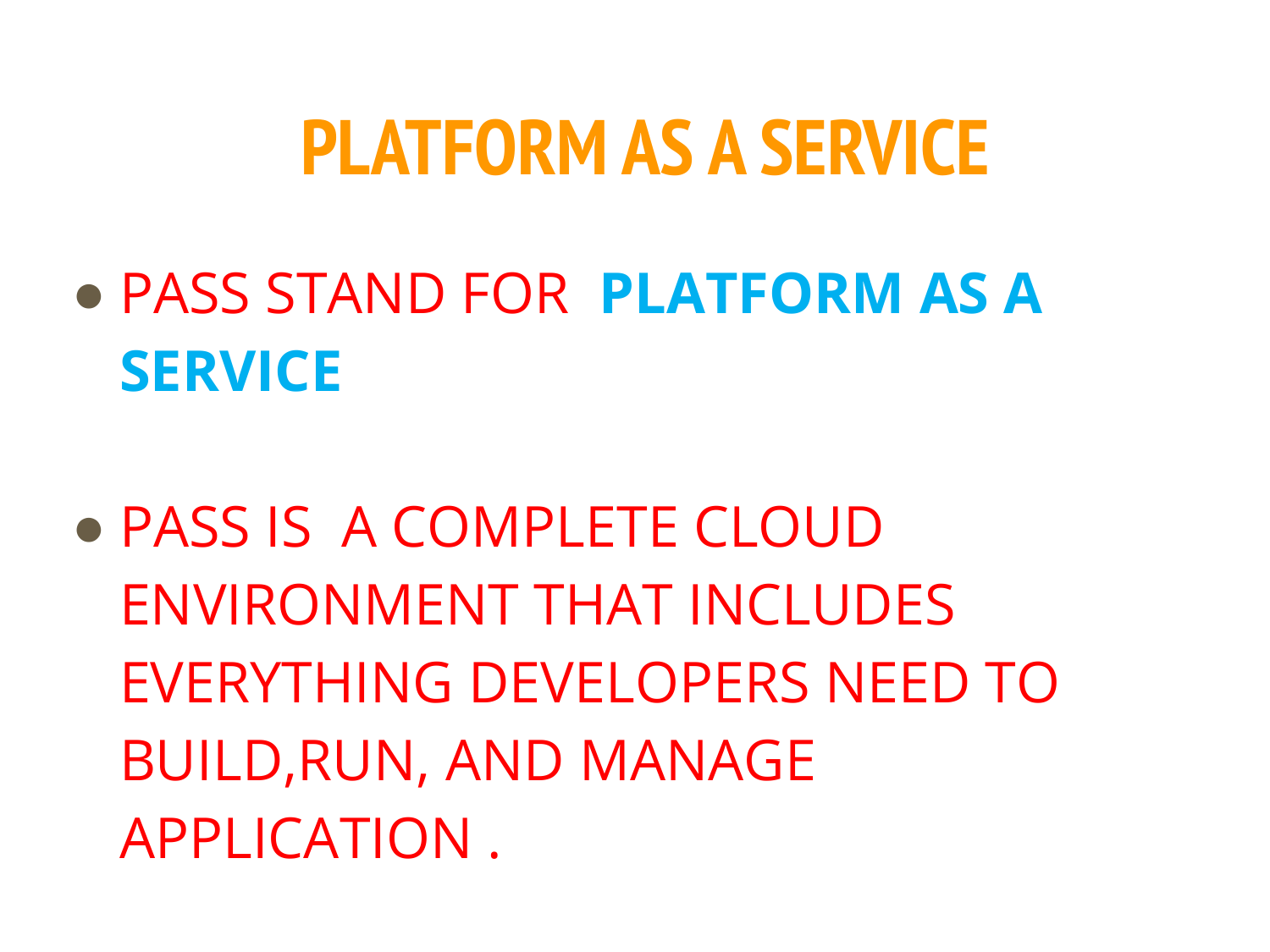

# PLATFORM AS A SERVICE
PASS STAND FOR  PLATFORM AS A SERVICE

PASS IS  A COMPLETE CLOUD ENVIRONMENT THAT INCLUDES EVERYTHING DEVELOPERS NEED TO BUILD,RUN, AND MANAGE APPLICATION .